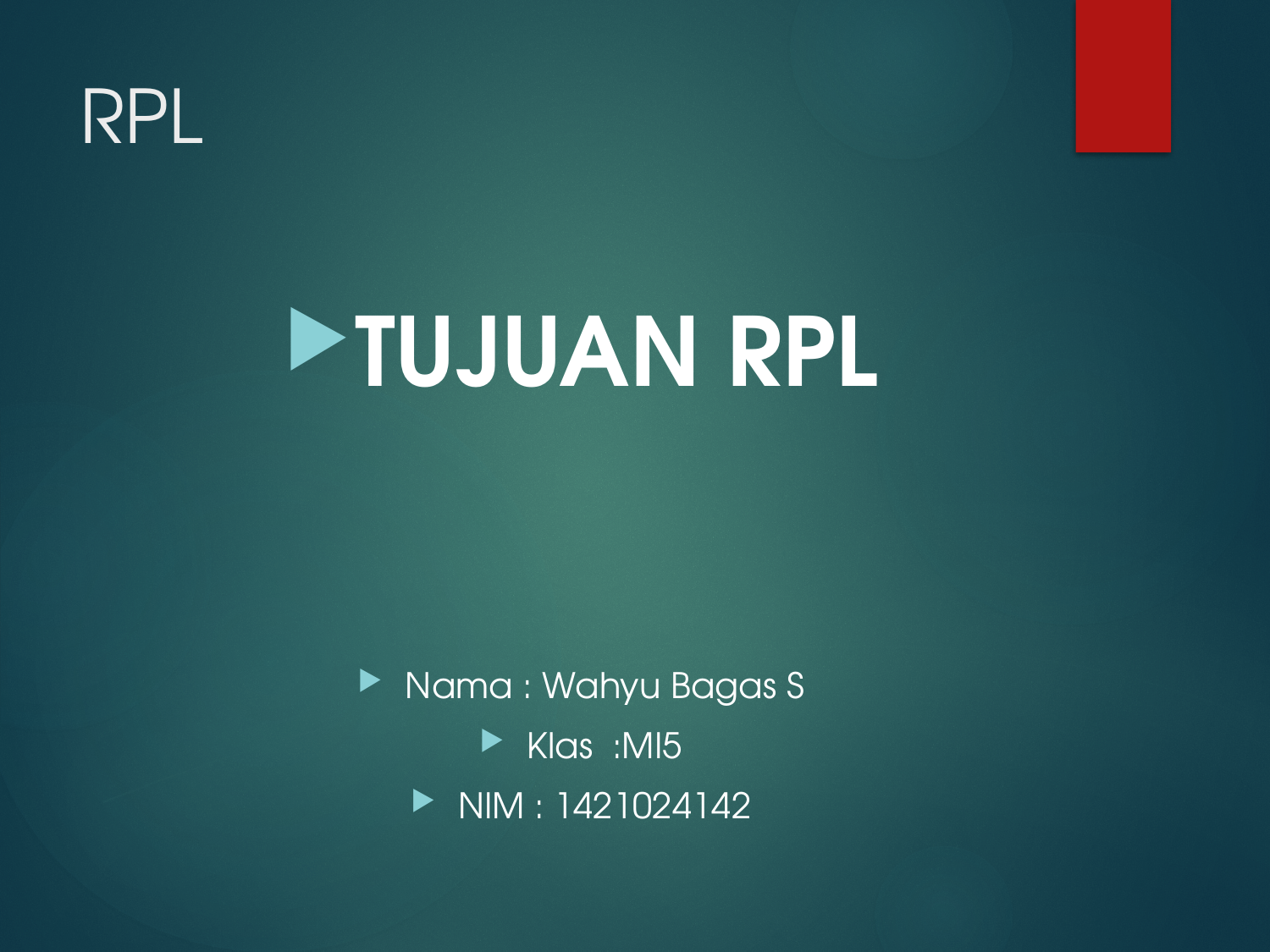

# RPL
TUJUAN RPL

Nama : Wahyu Bagas S
Klas  :MI5
NIM : 1421024142